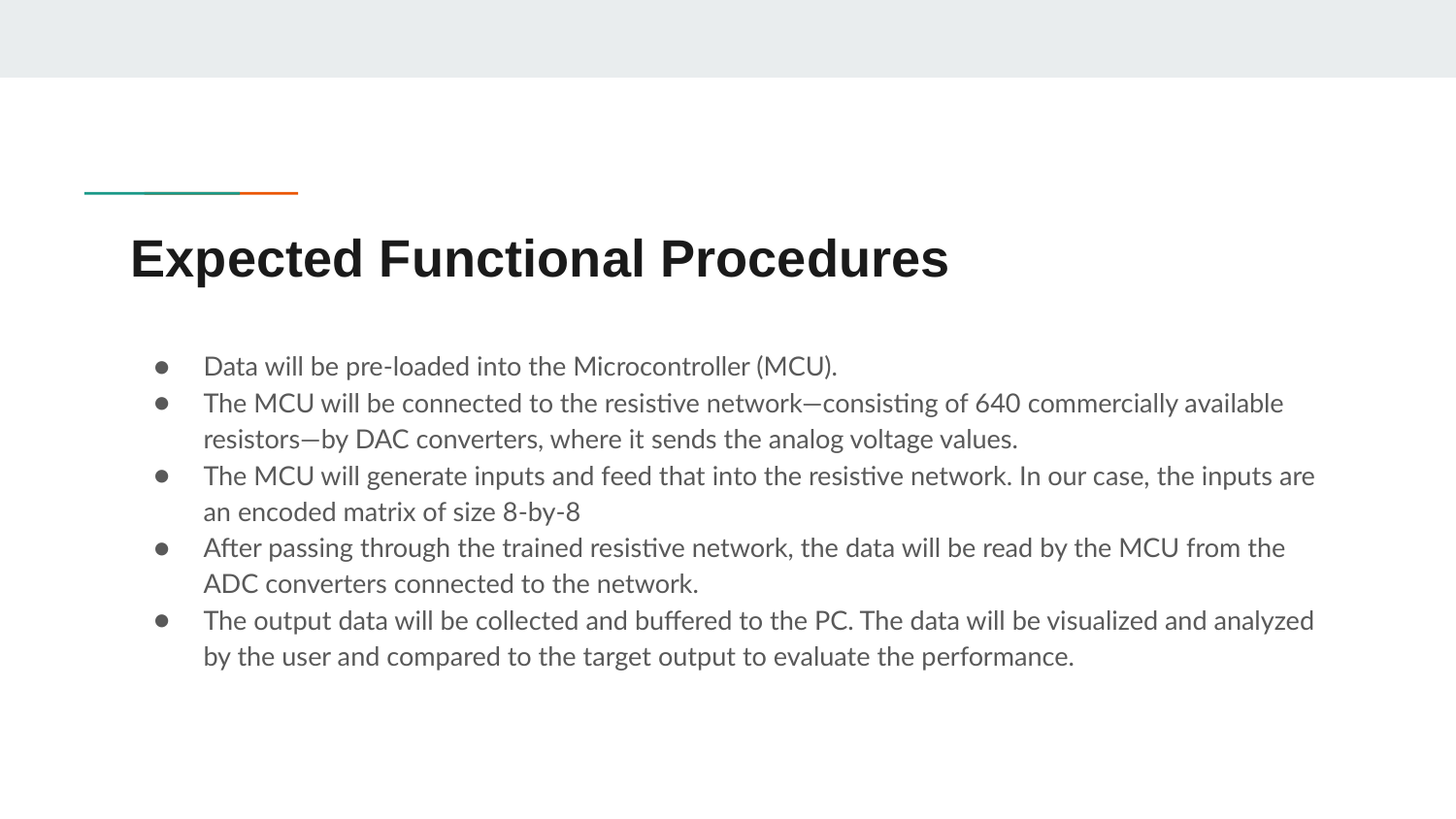

# Expected Functional Procedures
Data will be pre-loaded into the Microcontroller (MCU).
The MCU will be connected to the resistive network—consisting of 640 commercially available resistors—by DAC converters, where it sends the analog voltage values.
The MCU will generate inputs and feed that into the resistive network. In our case, the inputs are an encoded matrix of size 8-by-8
After passing through the trained resistive network, the data will be read by the MCU from the ADC converters connected to the network.
The output data will be collected and buffered to the PC. The data will be visualized and analyzed by the user and compared to the target output to evaluate the performance.